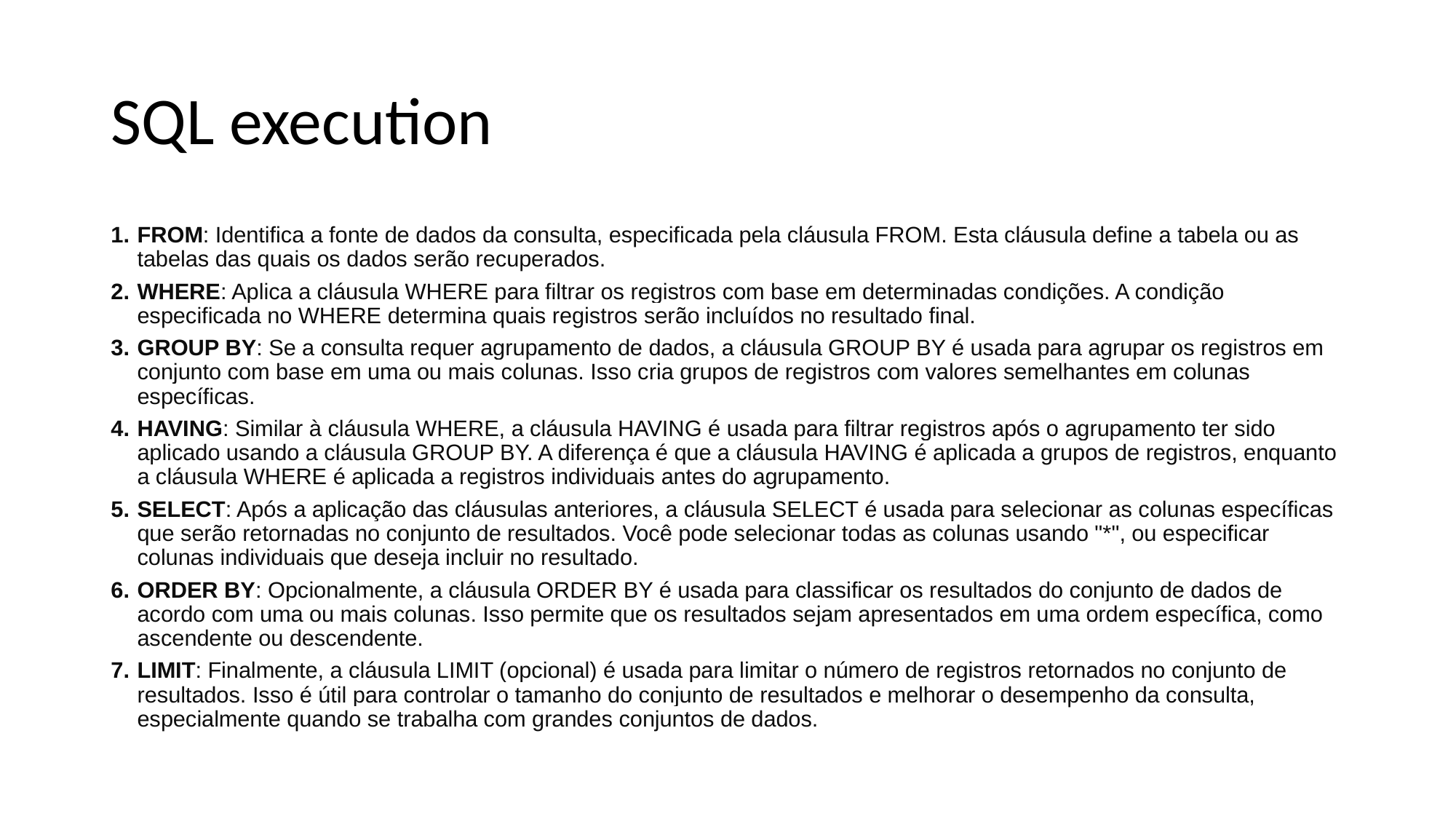

# SQL execution
FROM: Identifica a fonte de dados da consulta, especificada pela cláusula FROM. Esta cláusula define a tabela ou as tabelas das quais os dados serão recuperados.
WHERE: Aplica a cláusula WHERE para filtrar os registros com base em determinadas condições. A condição especificada no WHERE determina quais registros serão incluídos no resultado final.
GROUP BY: Se a consulta requer agrupamento de dados, a cláusula GROUP BY é usada para agrupar os registros em conjunto com base em uma ou mais colunas. Isso cria grupos de registros com valores semelhantes em colunas específicas.
HAVING: Similar à cláusula WHERE, a cláusula HAVING é usada para filtrar registros após o agrupamento ter sido aplicado usando a cláusula GROUP BY. A diferença é que a cláusula HAVING é aplicada a grupos de registros, enquanto a cláusula WHERE é aplicada a registros individuais antes do agrupamento.
SELECT: Após a aplicação das cláusulas anteriores, a cláusula SELECT é usada para selecionar as colunas específicas que serão retornadas no conjunto de resultados. Você pode selecionar todas as colunas usando "*", ou especificar colunas individuais que deseja incluir no resultado.
ORDER BY: Opcionalmente, a cláusula ORDER BY é usada para classificar os resultados do conjunto de dados de acordo com uma ou mais colunas. Isso permite que os resultados sejam apresentados em uma ordem específica, como ascendente ou descendente.
LIMIT: Finalmente, a cláusula LIMIT (opcional) é usada para limitar o número de registros retornados no conjunto de resultados. Isso é útil para controlar o tamanho do conjunto de resultados e melhorar o desempenho da consulta, especialmente quando se trabalha com grandes conjuntos de dados.